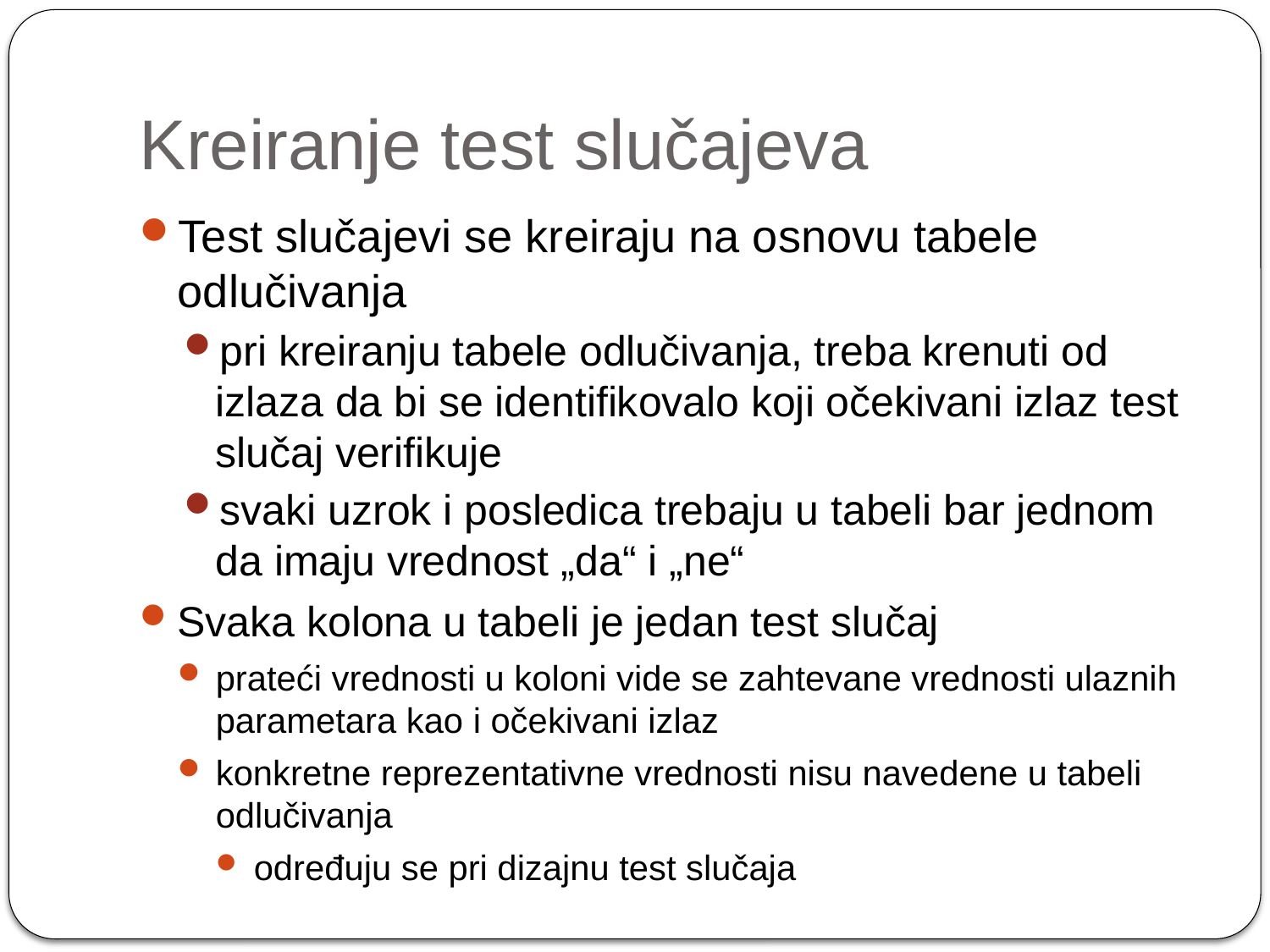

# Kreiranje test slučajeva
Test slučajevi se kreiraju na osnovu tabele odlučivanja
pri kreiranju tabele odlučivanja, treba krenuti od izlaza da bi se identifikovalo koji očekivani izlaz test slučaj verifikuje
svaki uzrok i posledica trebaju u tabeli bar jednom da imaju vrednost „da“ i „ne“
Svaka kolona u tabeli je jedan test slučaj
prateći vrednosti u koloni vide se zahtevane vrednosti ulaznih parametara kao i očekivani izlaz
konkretne reprezentativne vrednosti nisu navedene u tabeli odlučivanja
određuju se pri dizajnu test slučaja